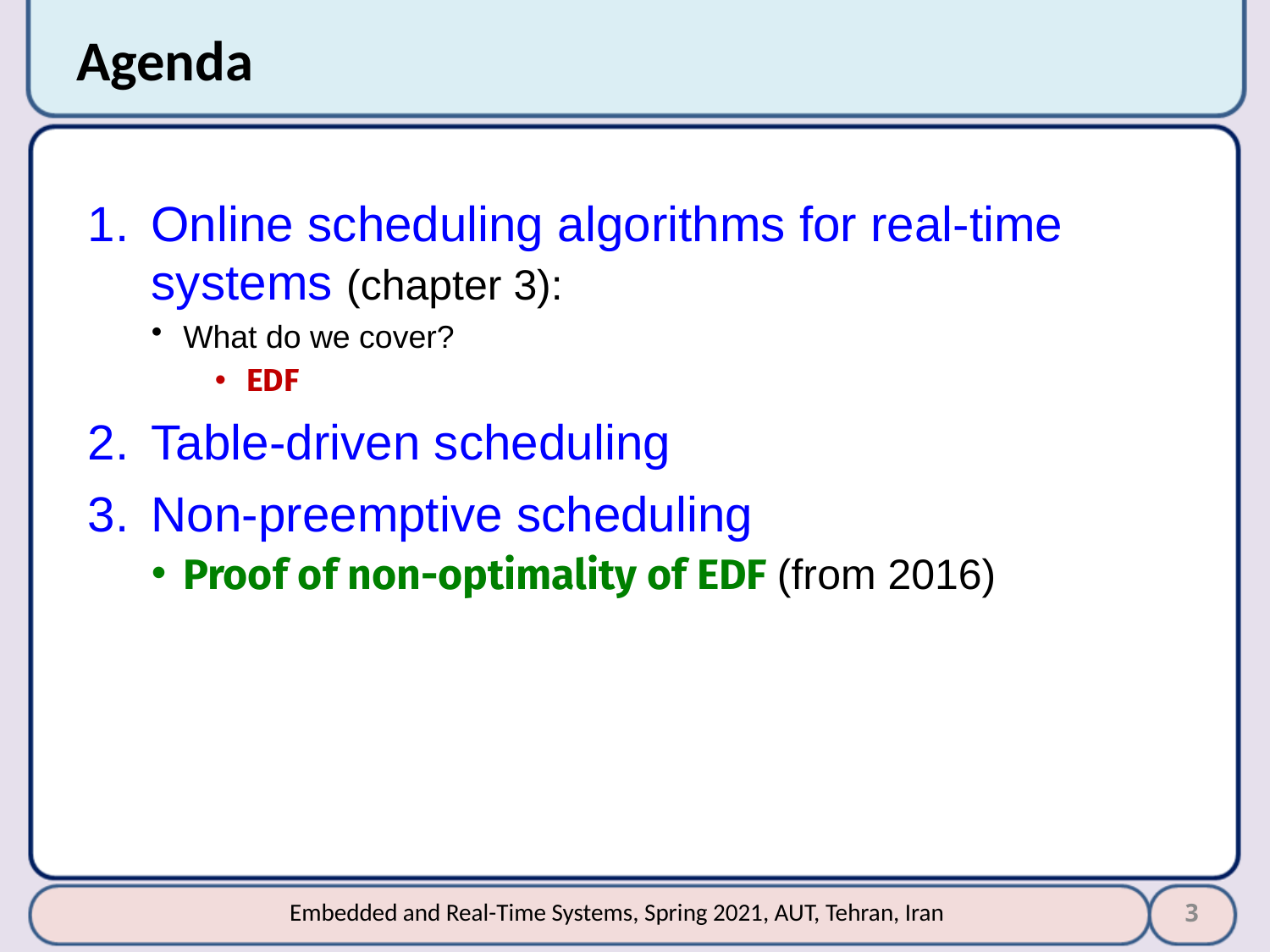

# Agenda
Online scheduling algorithms for real-time systems (chapter 3):
What do we cover?
EDF
Table-driven scheduling
Non-preemptive scheduling
Proof of non-optimality of EDF (from 2016)
3
Embedded and Real-Time Systems, Spring 2021, AUT, Tehran, Iran